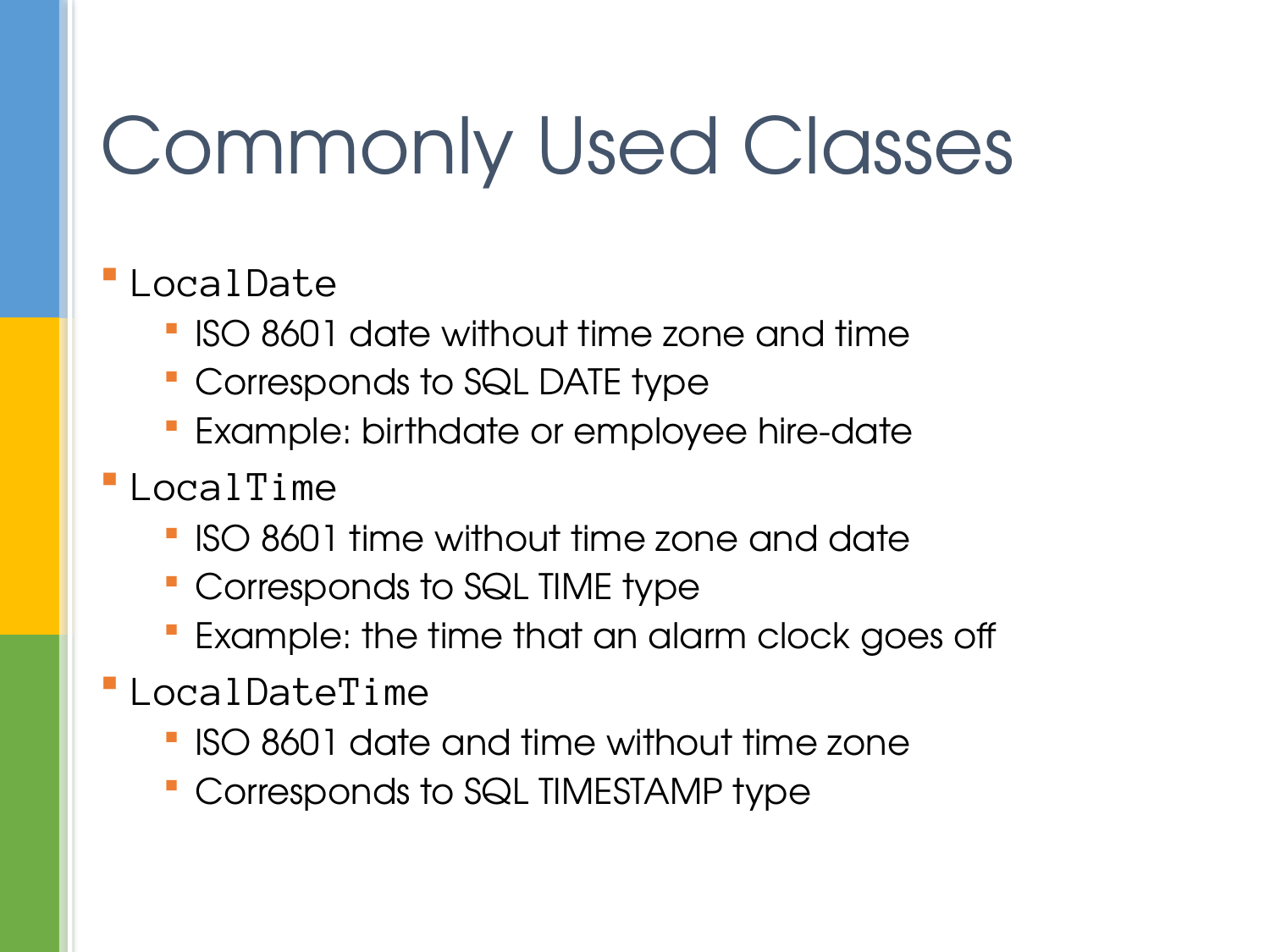

# Commonly Used Classes
LocalDate
ISO 8601 date without time zone and time
Corresponds to SQL DATE type
Example: birthdate or employee hire-date
LocalTime
ISO 8601 time without time zone and date
Corresponds to SQL TIME type
Example: the time that an alarm clock goes off
LocalDateTime
ISO 8601 date and time without time zone
Corresponds to SQL TIMESTAMP type